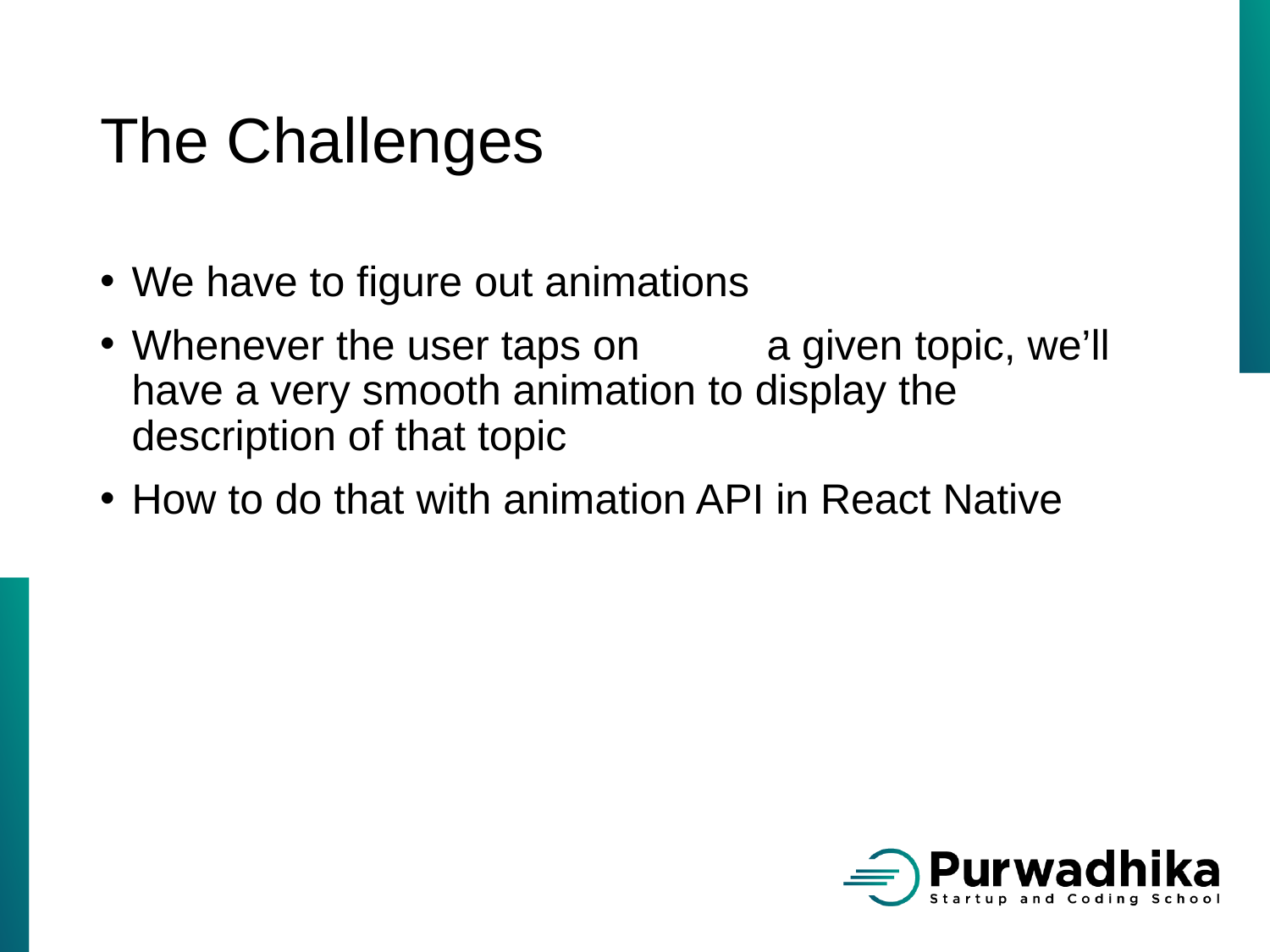

# The Challenges
We have to figure out animations
Whenever the user taps on 	a given topic, we’ll have a very smooth animation to display the description of that topic
How to do that with animation API in React Native